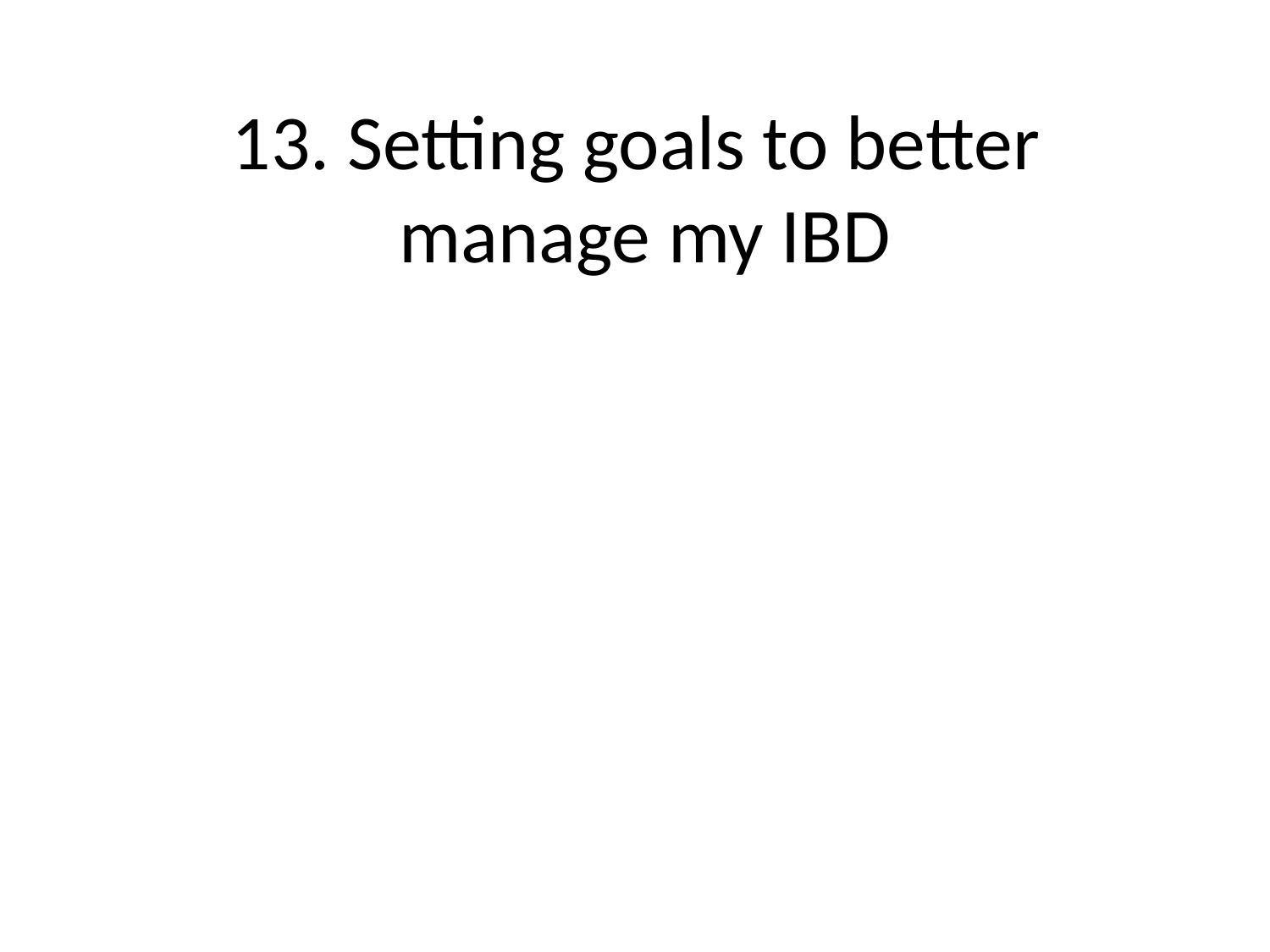

# 13. Setting goals to better manage my IBD